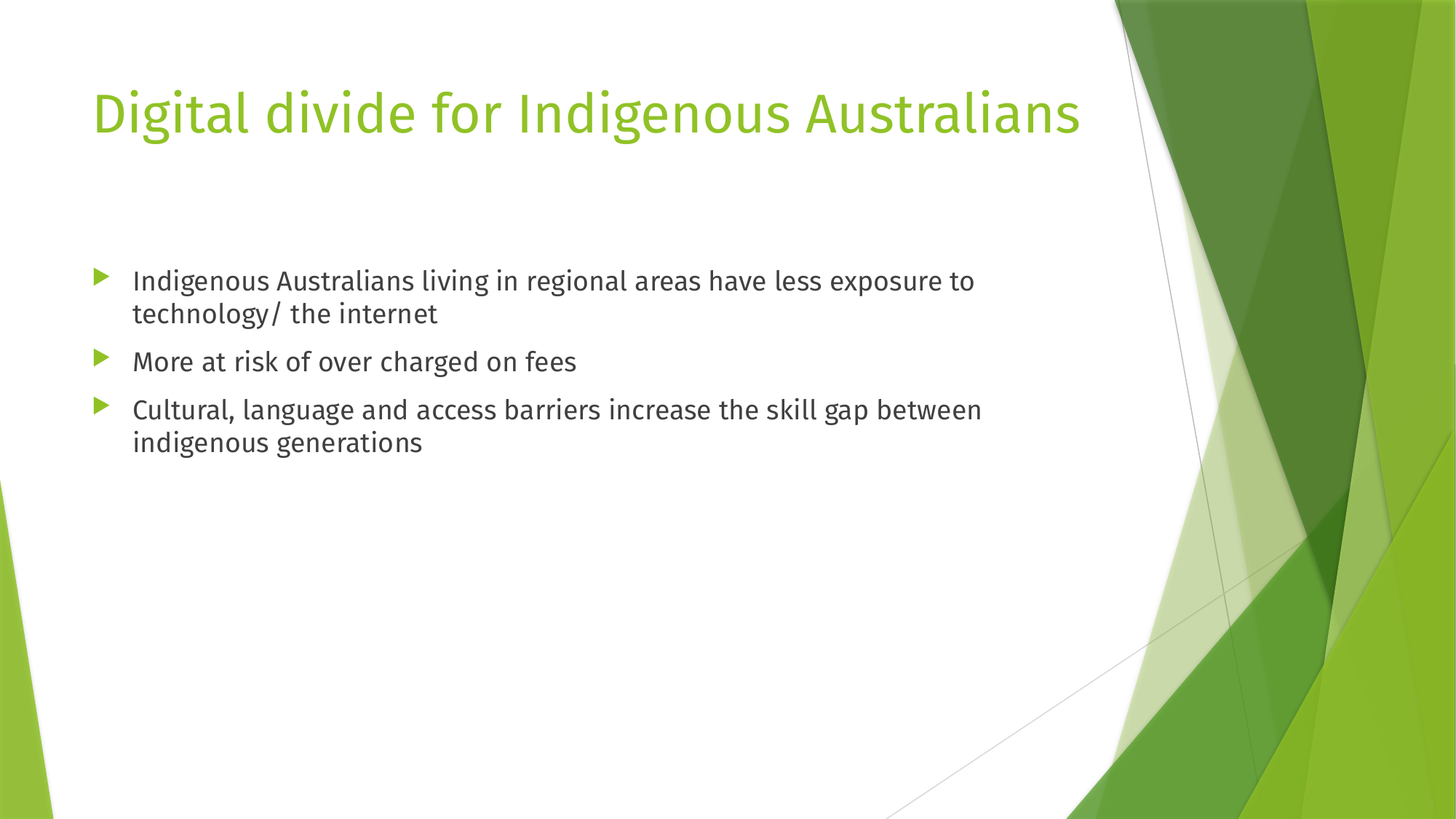

# Digital divide for Indigenous Australians
Indigenous Australians living in regional areas have less exposure to technology/ the internet
More at risk of over charged on fees
Cultural, language and access barriers increase the skill gap between indigenous generations